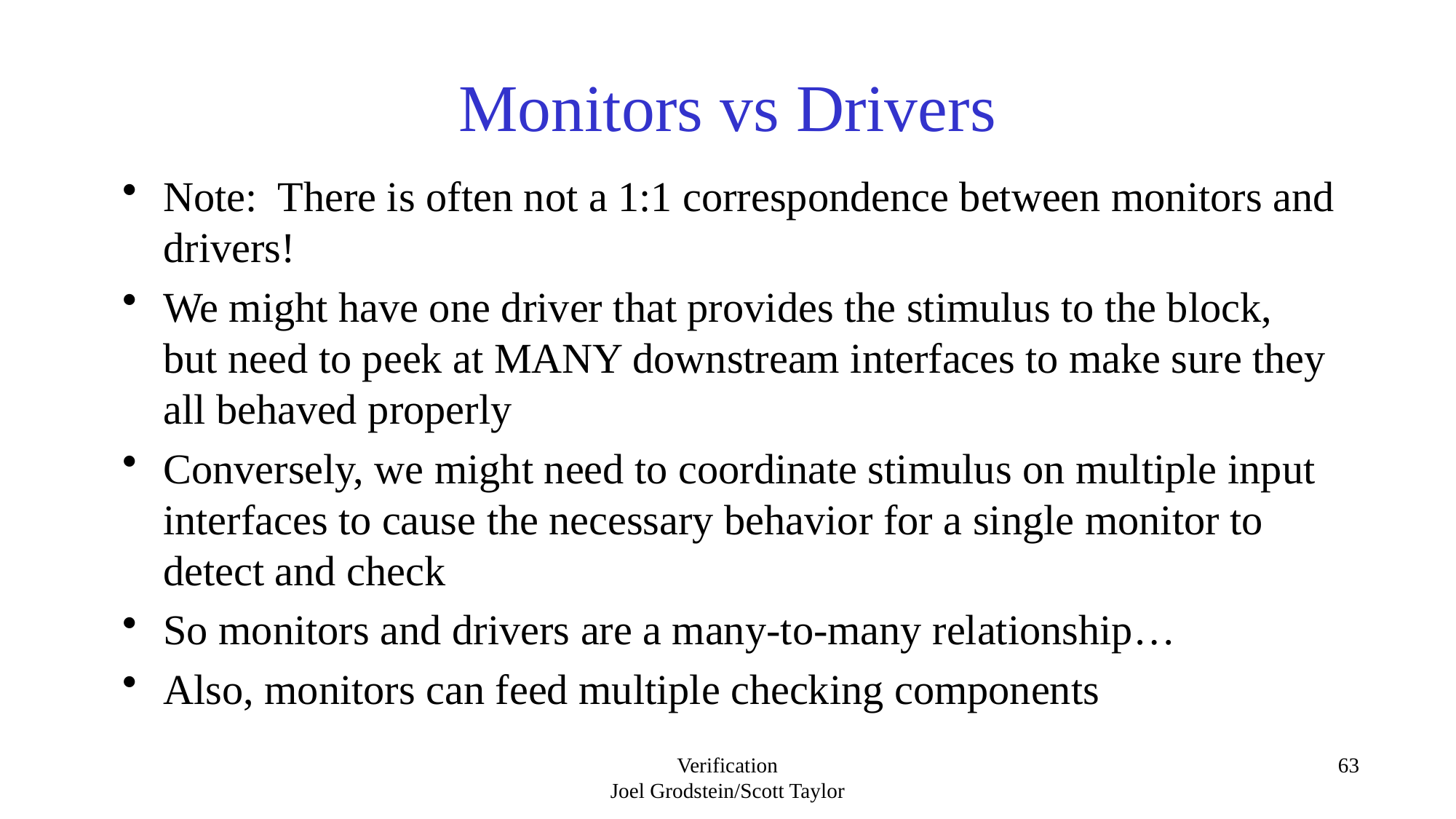

# Monitors vs Drivers
Note:  There is often not a 1:1 correspondence between monitors and drivers!
We might have one driver that provides the stimulus to the block, but need to peek at MANY downstream interfaces to make sure they all behaved properly
Conversely, we might need to coordinate stimulus on multiple input interfaces to cause the necessary behavior for a single monitor to detect and check
So monitors and drivers are a many-to-many relationship…
Also, monitors can feed multiple checking components
Verification
Joel Grodstein/Scott Taylor